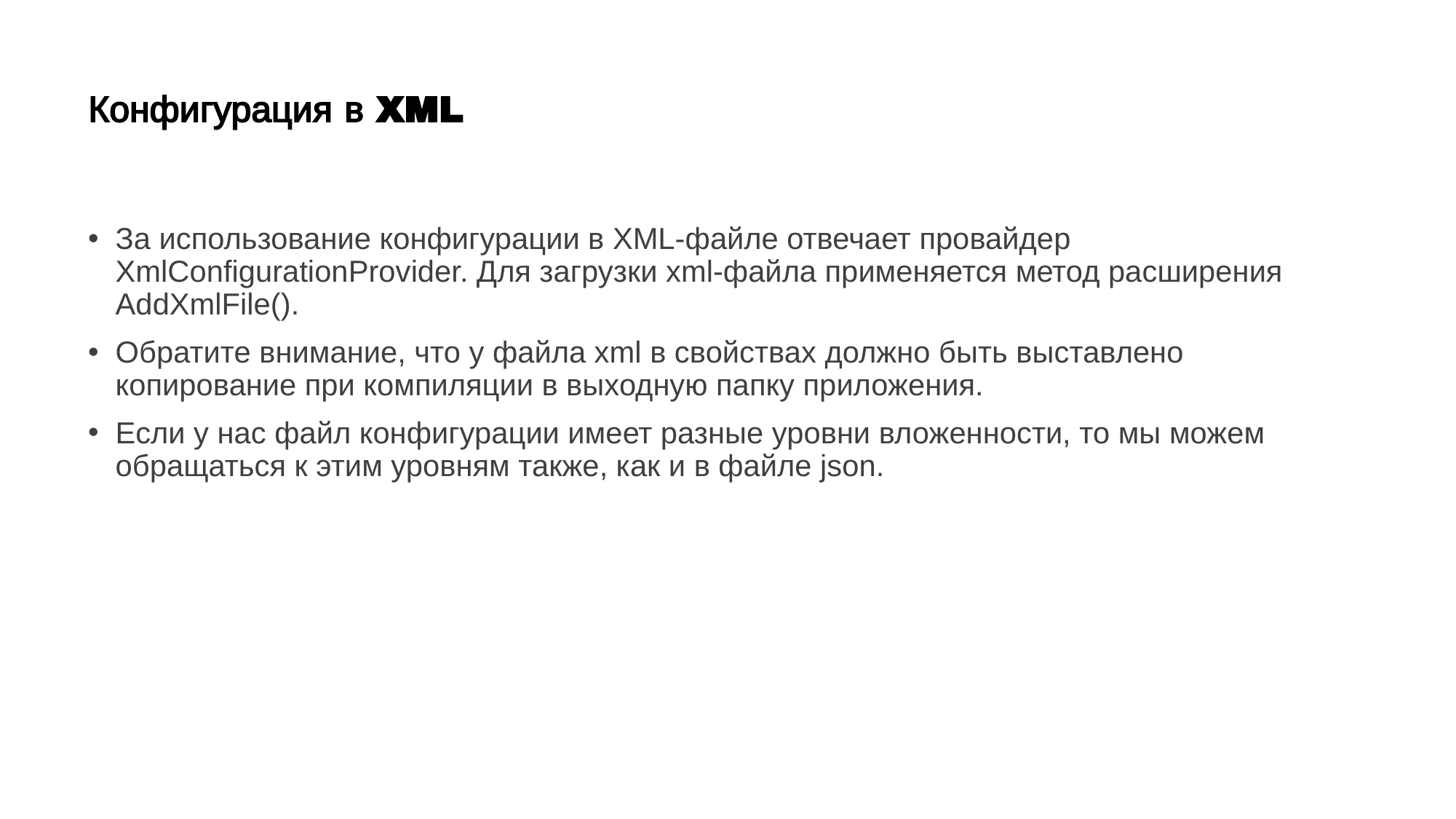

# Конфигурация в XML
За использование конфигурации в XML-файле отвечает провайдер XmlConfigurationProvider. Для загрузки xml-файла применяется метод расширения AddXmlFile().
Обратите внимание, что у файла xml в свойствах должно быть выставлено копирование при компиляции в выходную папку приложения.
Если у нас файл конфигурации имеет разные уровни вложенности, то мы можем обращаться к этим уровням также, как и в файле json.